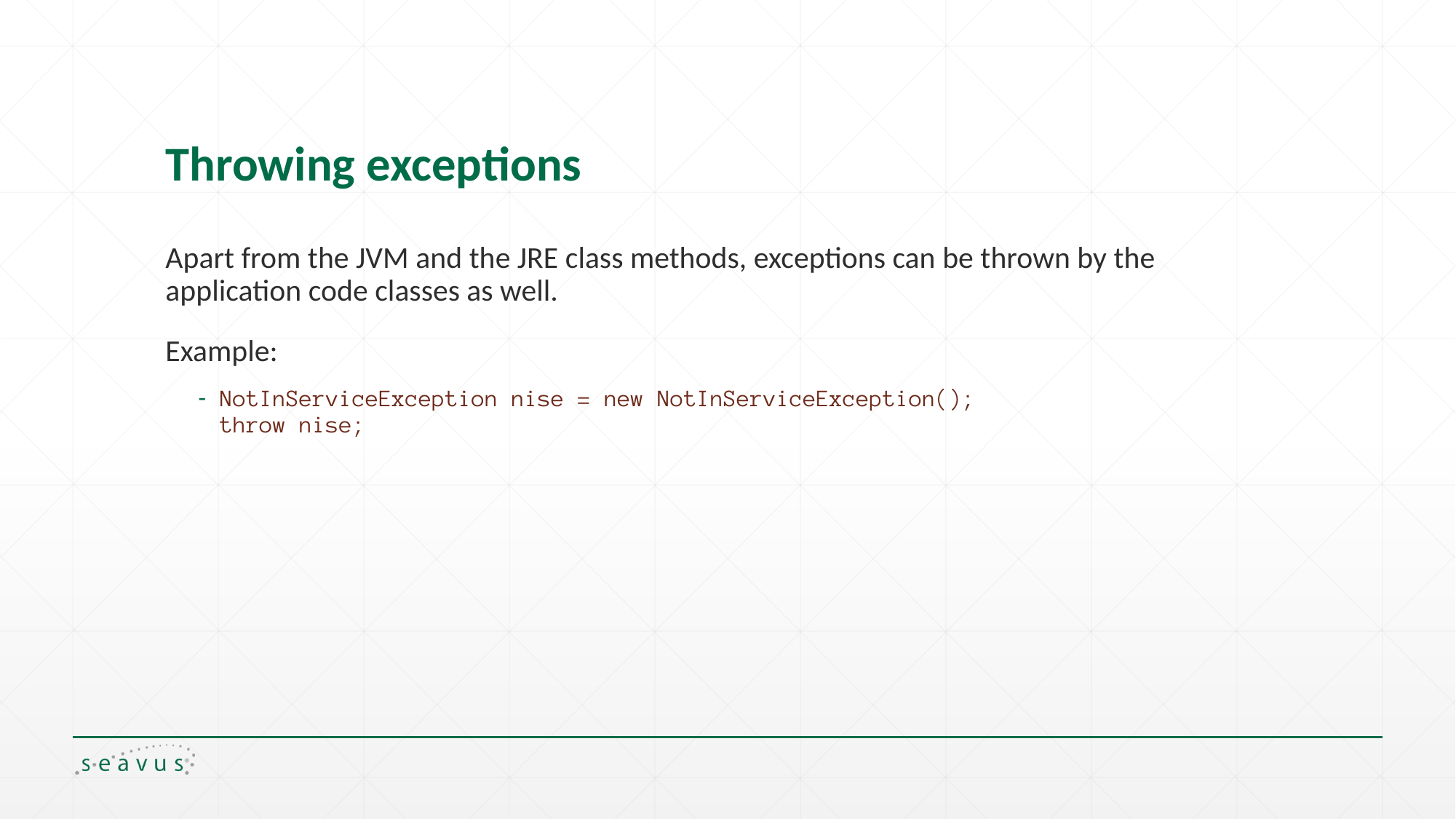

# Throwing exceptions
Apart from the JVM and the JRE class methods, exceptions can be thrown by the application code classes as well.
Example:
NotInServiceException nise = new NotInServiceException();
throw nise;